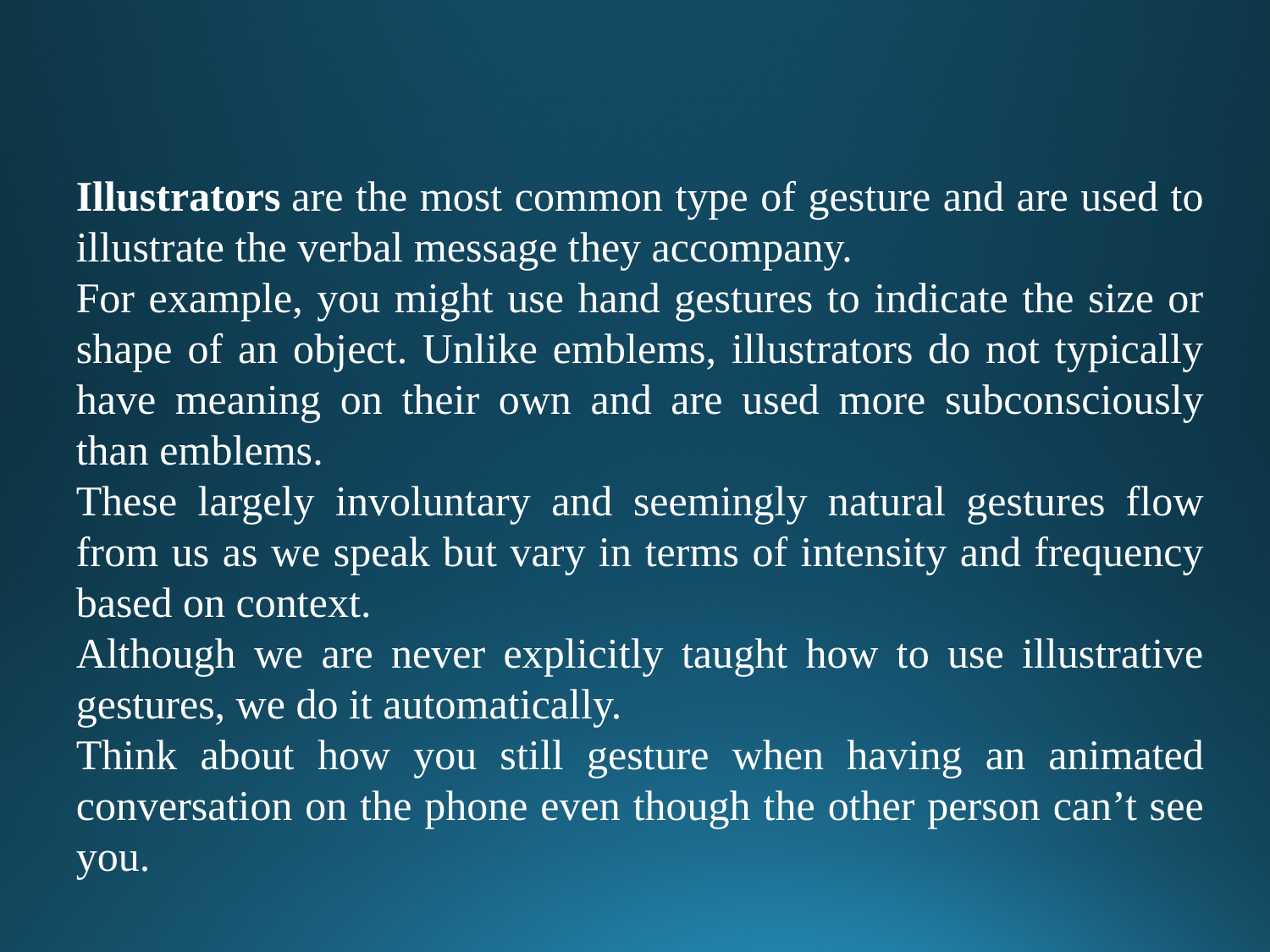

Illustrators are the most common type of gesture and are used to illustrate the verbal message they accompany.
For example, you might use hand gestures to indicate the size or shape of an object. Unlike emblems, illustrators do not typically have meaning on their own and are used more subconsciously than emblems.
These largely involuntary and seemingly natural gestures flow from us as we speak but vary in terms of intensity and frequency based on context.
Although we are never explicitly taught how to use illustrative gestures, we do it automatically.
Think about how you still gesture when having an animated conversation on the phone even though the other person can’t see you.